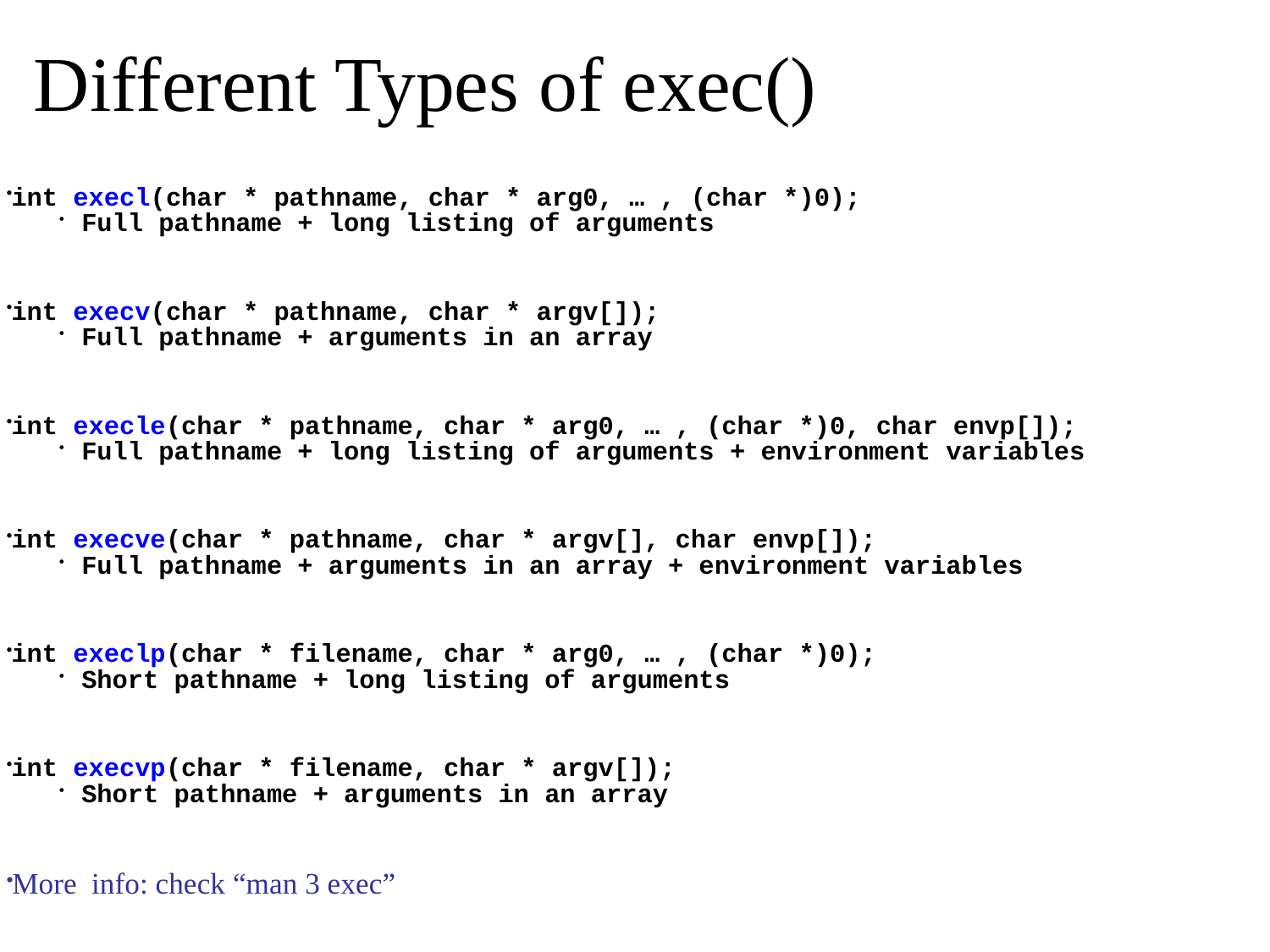

# Different Types of exec()
int execl(char * pathname, char * arg0, … , (char *)0);
Full pathname + long listing of arguments

int execv(char * pathname, char * argv[]);
Full pathname + arguments in an array

int execle(char * pathname, char * arg0, … , (char *)0, char envp[]);
Full pathname + long listing of arguments + environment variables

int execve(char * pathname, char * argv[], char envp[]);
Full pathname + arguments in an array + environment variables

int execlp(char * filename, char * arg0, … , (char *)0);
Short pathname + long listing of arguments

int execvp(char * filename, char * argv[]);
Short pathname + arguments in an array

More  info: check “man 3 exec”